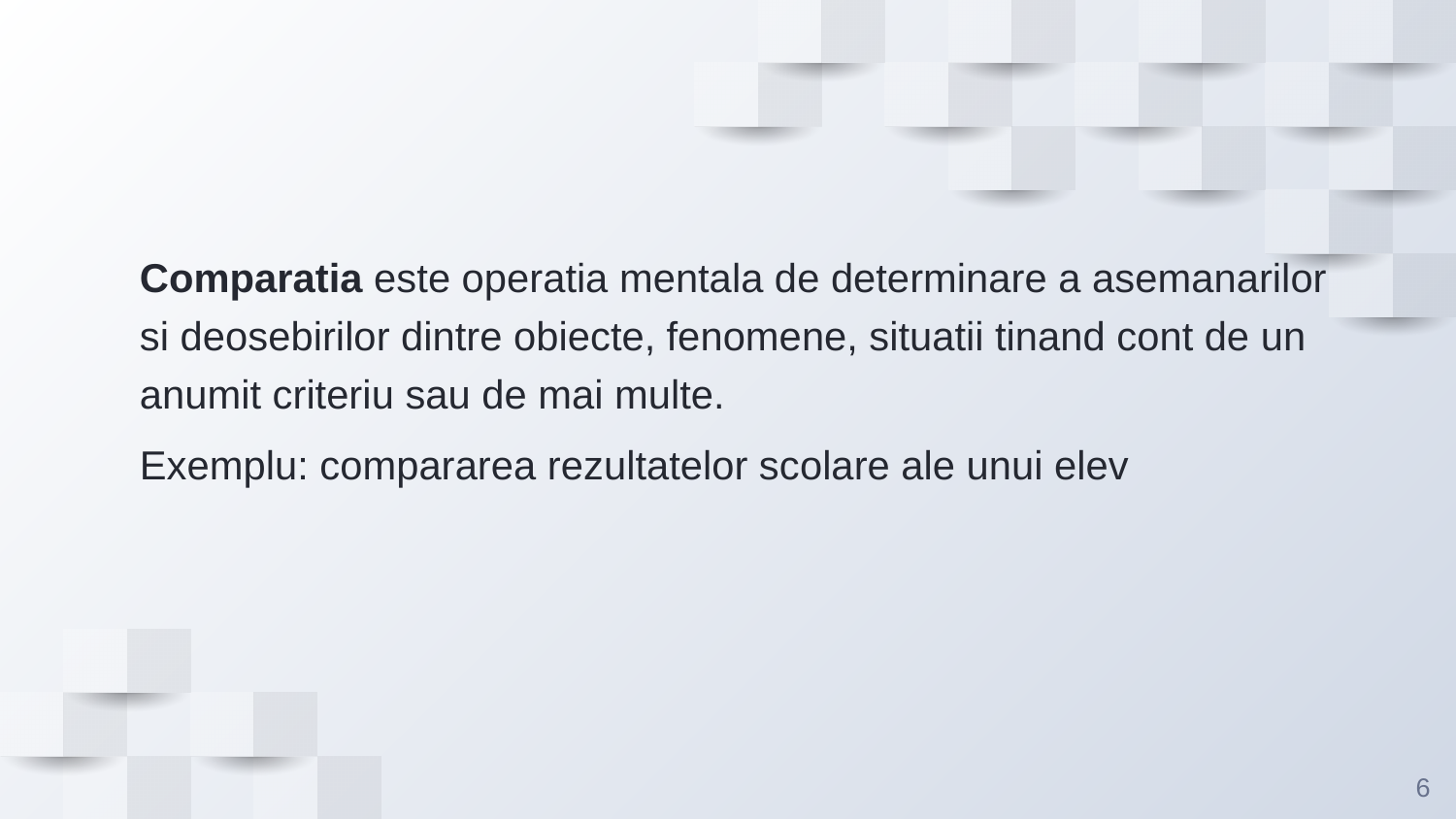

Comparatia este operatia mentala de determinare a asemanarilor si deosebirilor dintre obiecte, fenomene, situatii tinand cont de un anumit criteriu sau de mai multe.
Exemplu: compararea rezultatelor scolare ale unui elev
6